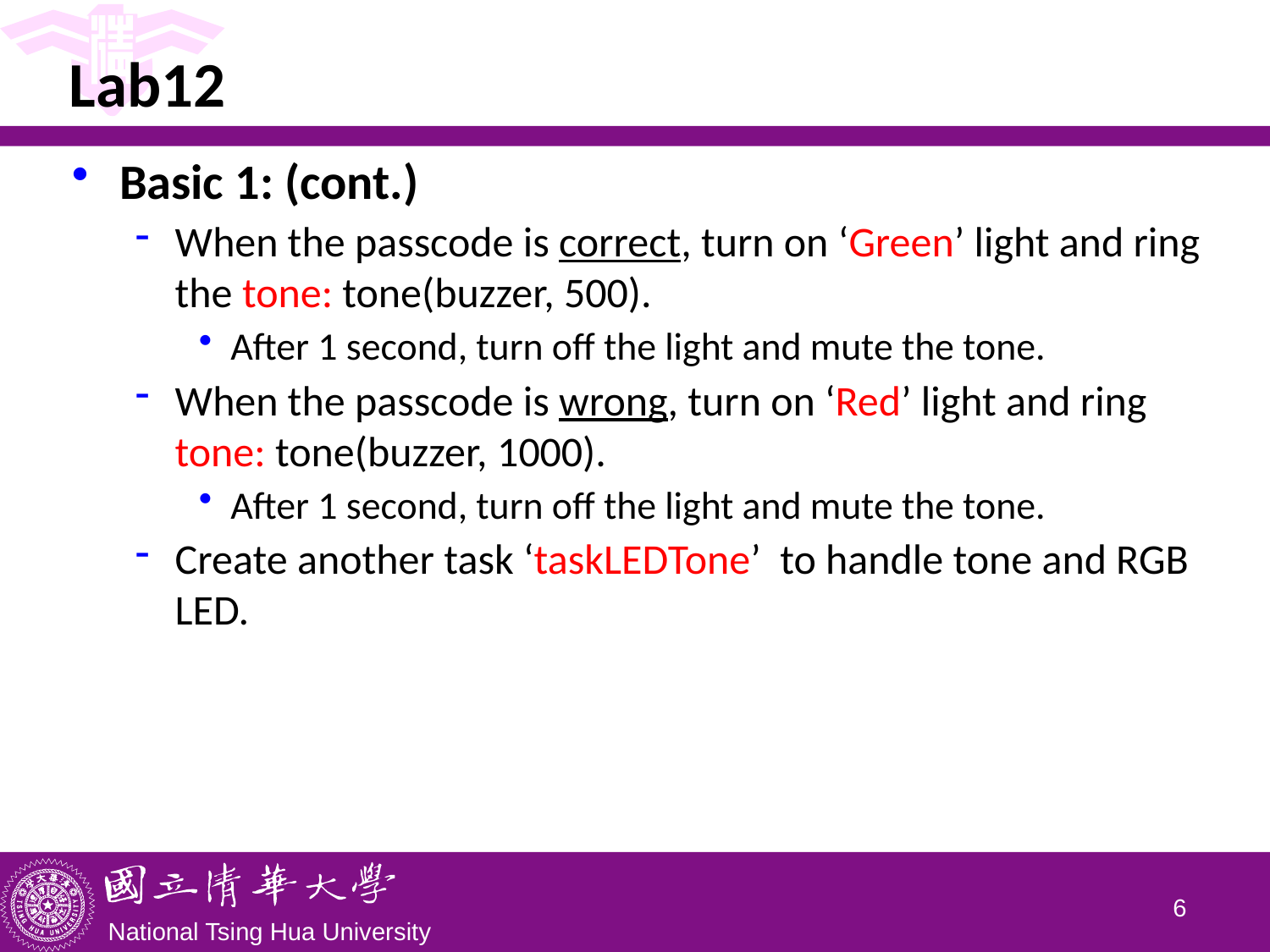

# Lab12
Basic 1: (cont.)
When the passcode is correct, turn on ‘Green’ light and ring the tone: tone(buzzer, 500).
After 1 second, turn off the light and mute the tone.
When the passcode is wrong, turn on ‘Red’ light and ring tone: tone(buzzer, 1000).
After 1 second, turn off the light and mute the tone.
Create another task ‘taskLEDTone’  to handle tone and RGB LED.

6